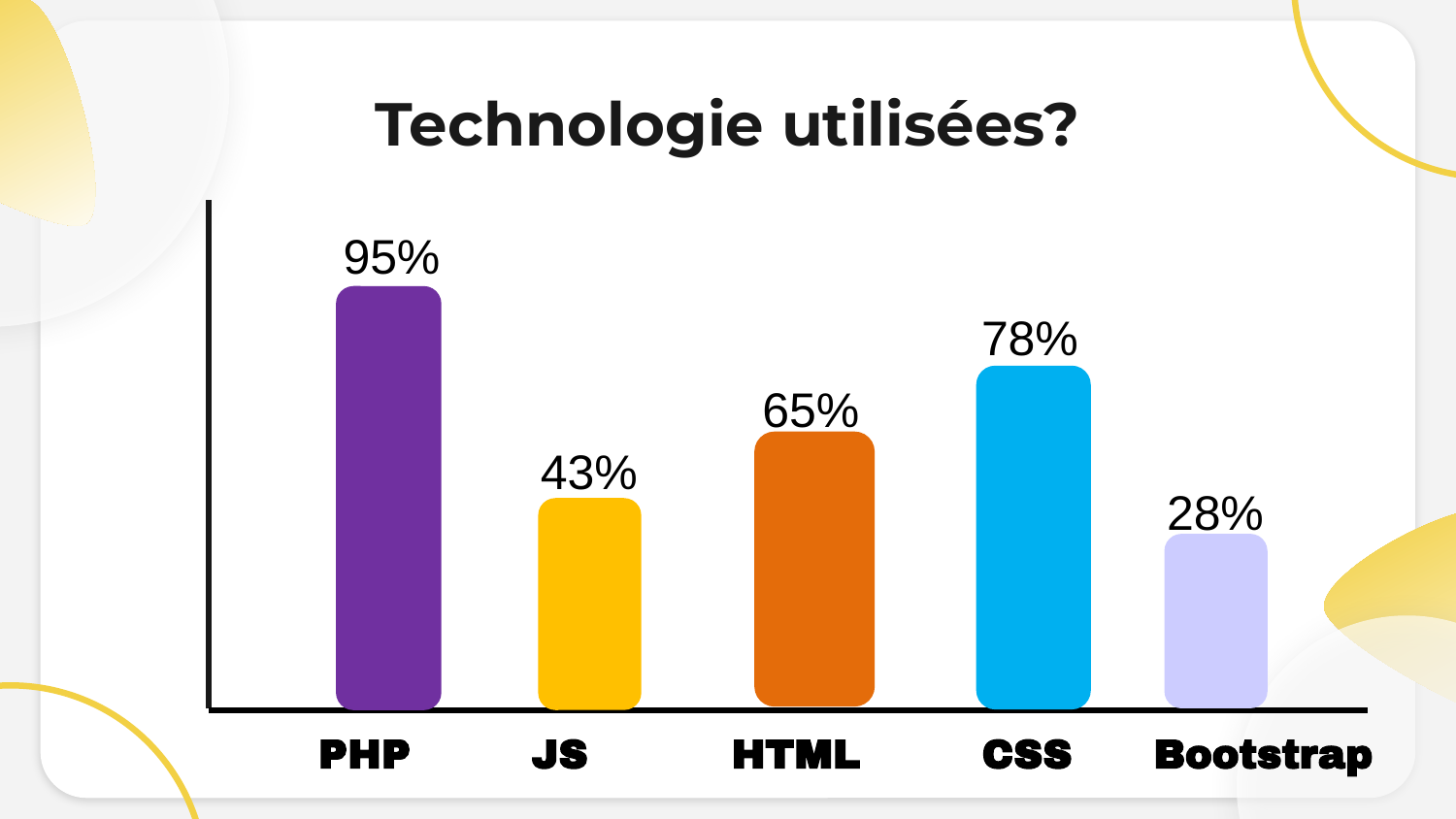

# Technologie utilisées?
95%

78%

65%

43%

28%

PHP 	     JS	         HTML	      CSS      Bootstrap